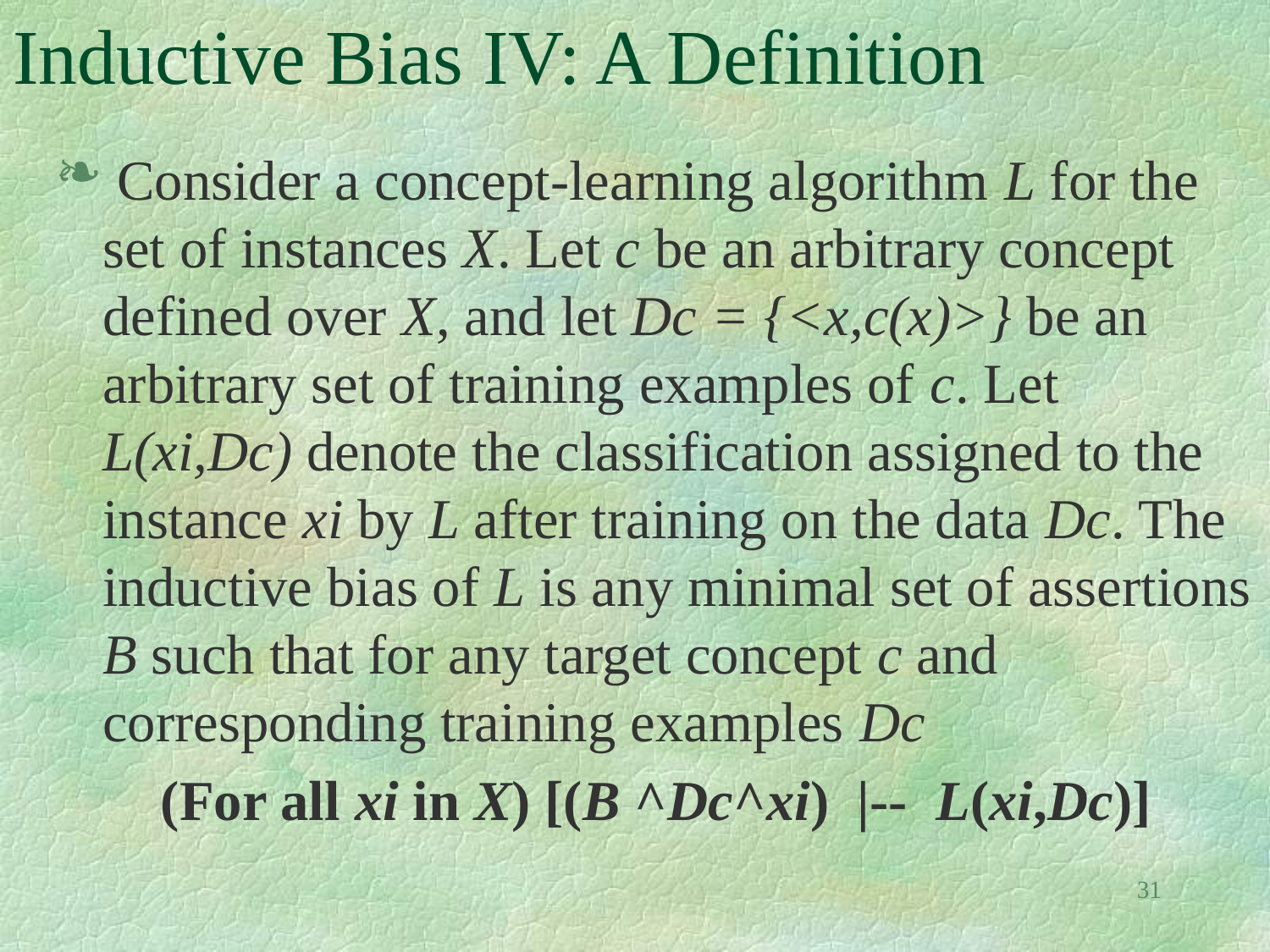

# Inductive Bias IV: A Definition
 Consider a concept-learning algorithm L for the set of instances X. Let c be an arbitrary concept defined over X, and let Dc = {<x,c(x)>} be an arbitrary set of training examples of c. Let L(xi,Dc) denote the classification assigned to the instance xi by L after training on the data Dc. The inductive bias of L is any minimal set of assertions B such that for any target concept c and corresponding training examples Dc
(For all xi in X) [(B ^Dc^xi)  |--  L(xi,Dc)]
31